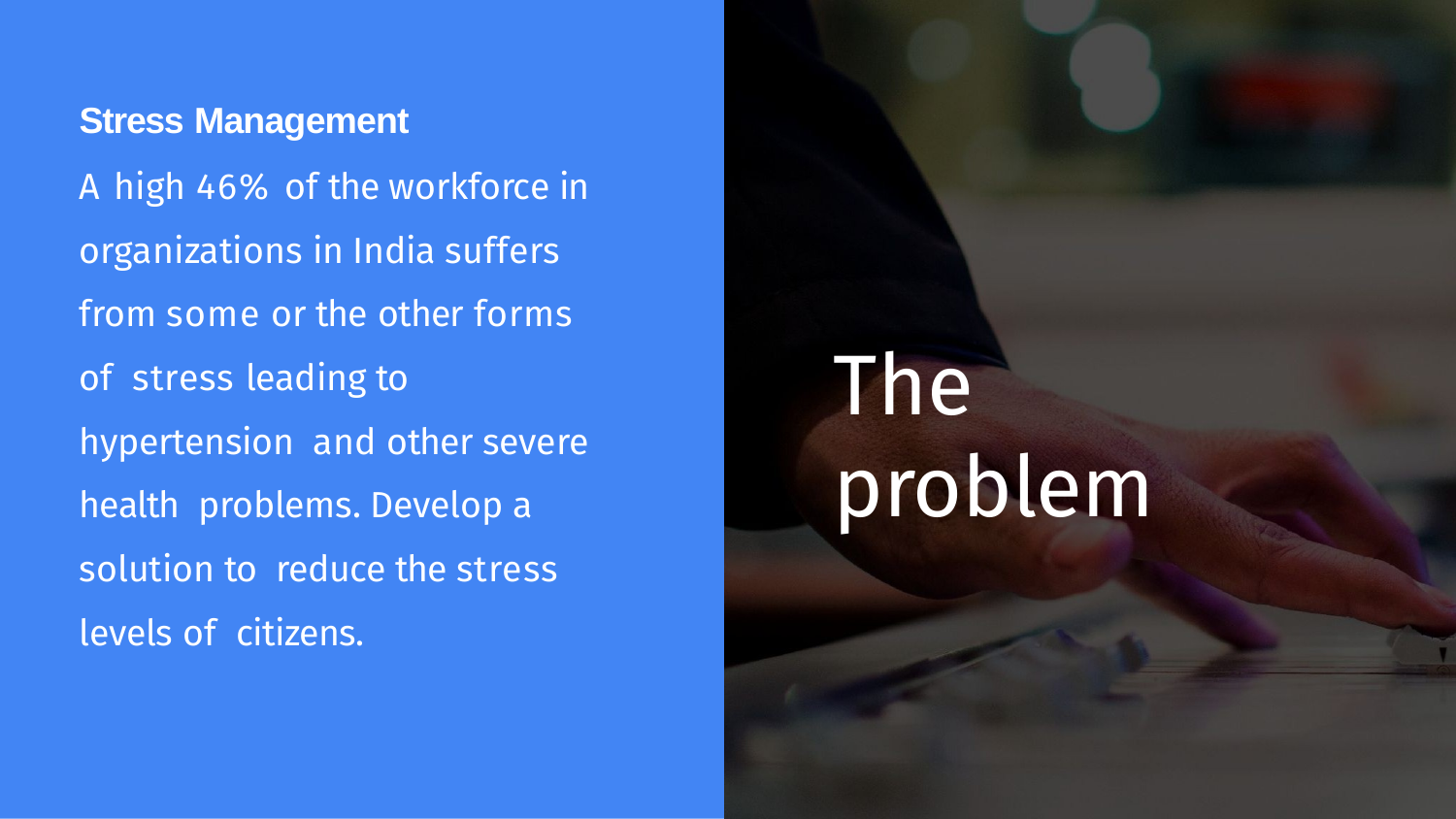

# Stress Management
A high 46% of the workforce in  organizations in India suffers  from some or the other forms of  stress leading to hypertension  and other severe health  problems. Develop a solution to  reduce the stress levels of  citizens.
The problem